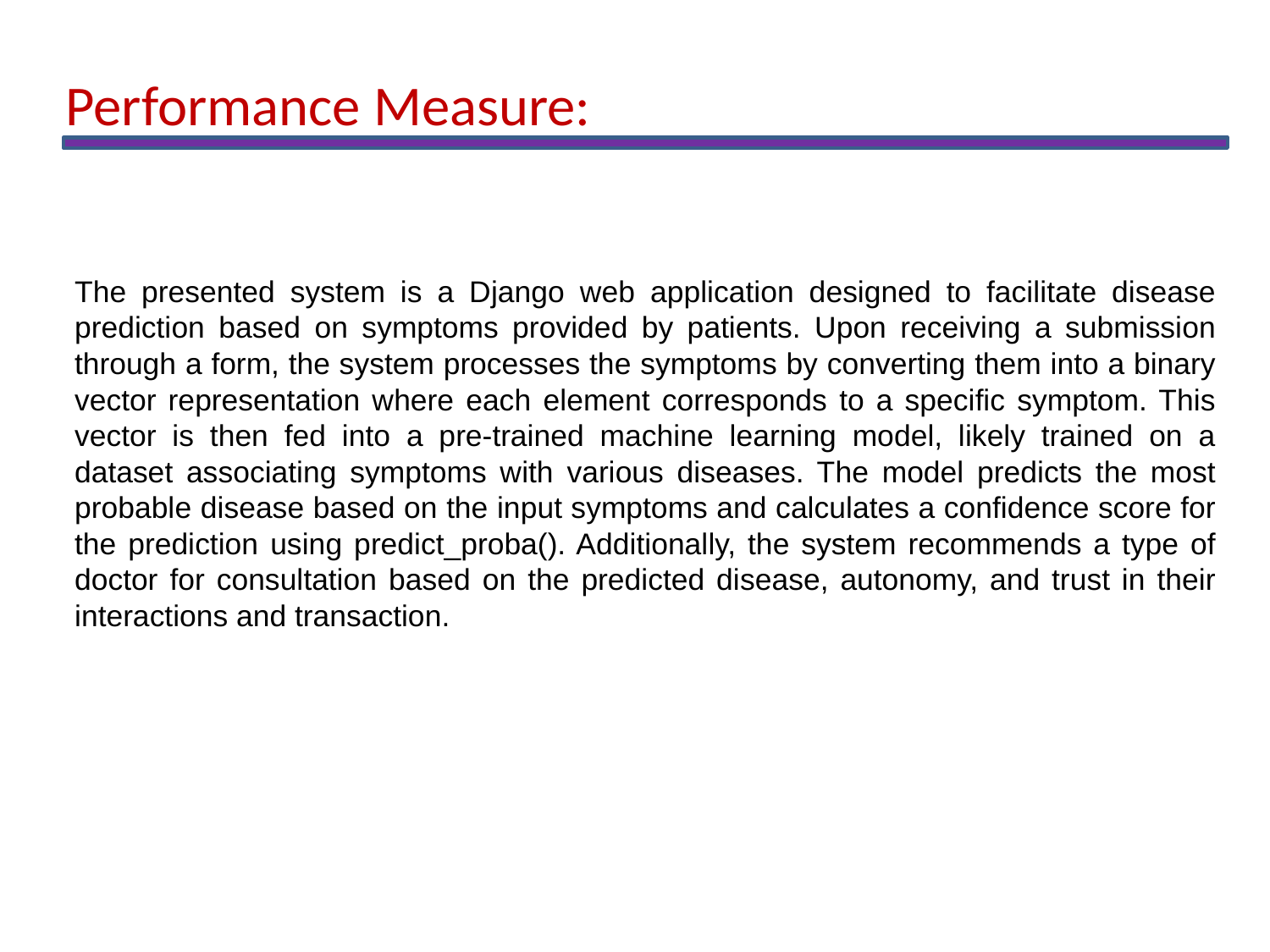

Performance Measure:

The presented system is a Django web application designed to facilitate disease prediction based on symptoms provided by patients. Upon receiving a submission through a form, the system processes the symptoms by converting them into a binary vector representation where each element corresponds to a specific symptom. This vector is then fed into a pre-trained machine learning model, likely trained on a dataset associating symptoms with various diseases. The model predicts the most probable disease based on the input symptoms and calculates a confidence score for the prediction using predict_proba(). Additionally, the system recommends a type of doctor for consultation based on the predicted disease, autonomy, and trust in their interactions and transaction.